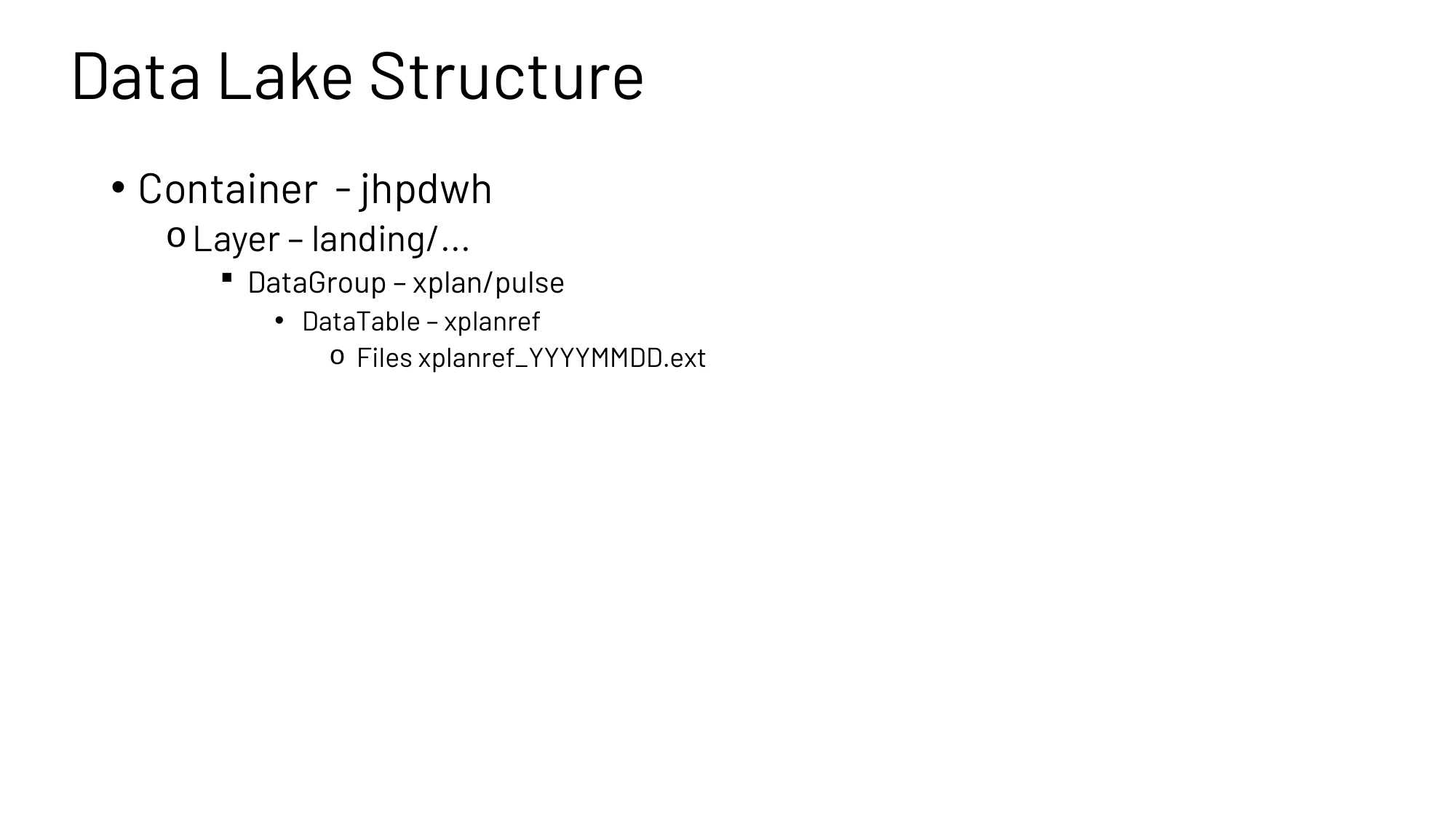

# Data Lake Structure
Container  - jhpdwh
Layer – landing/...
DataGroup – xplan/pulse
DataTable – xplanref
Files xplanref_YYYYMMDD.ext